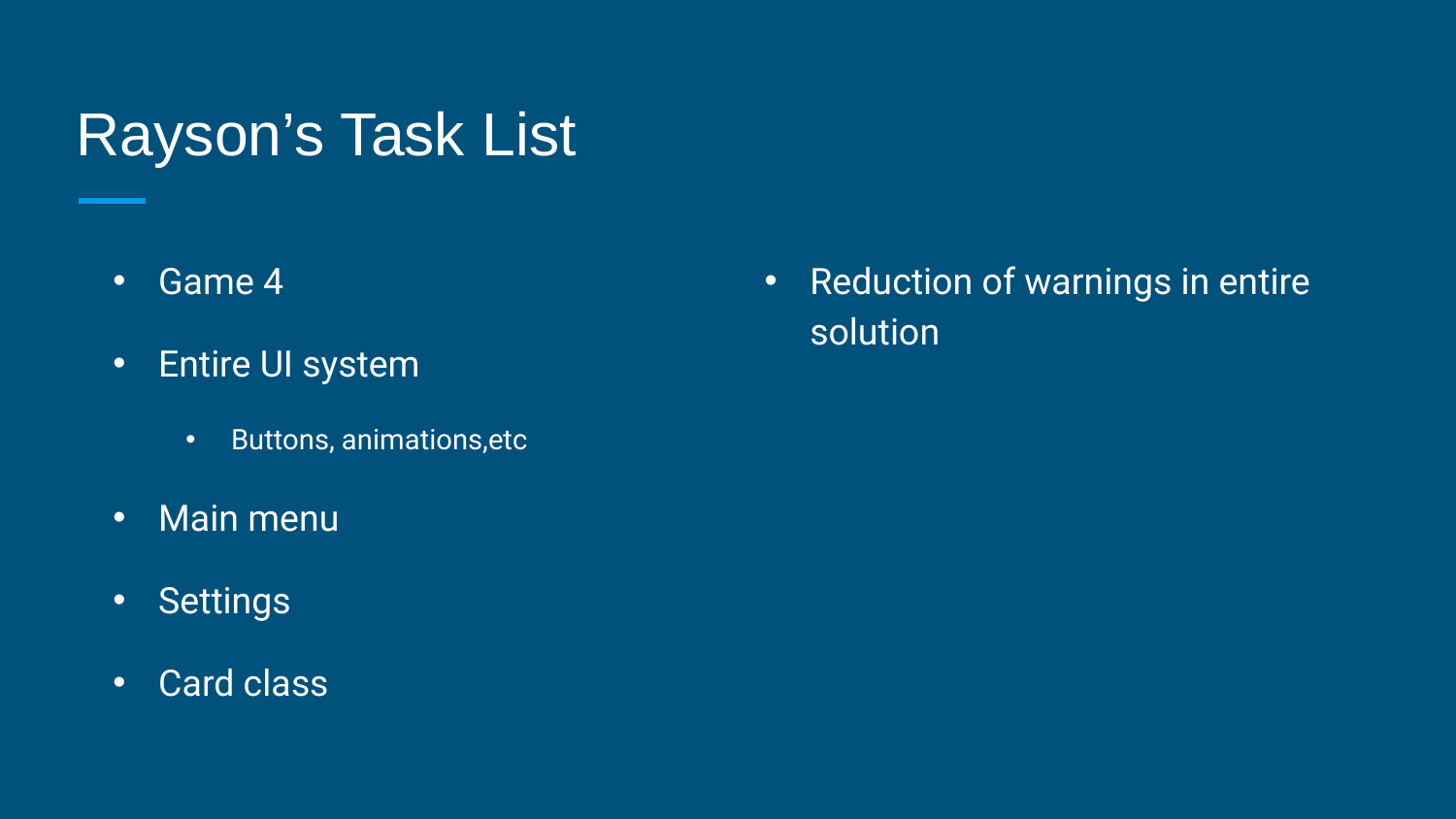

# Rayson’s Task List
Game 4
Entire UI system
Buttons, animations,etc
Main menu
Settings
Card class
Reduction of warnings in entire solution